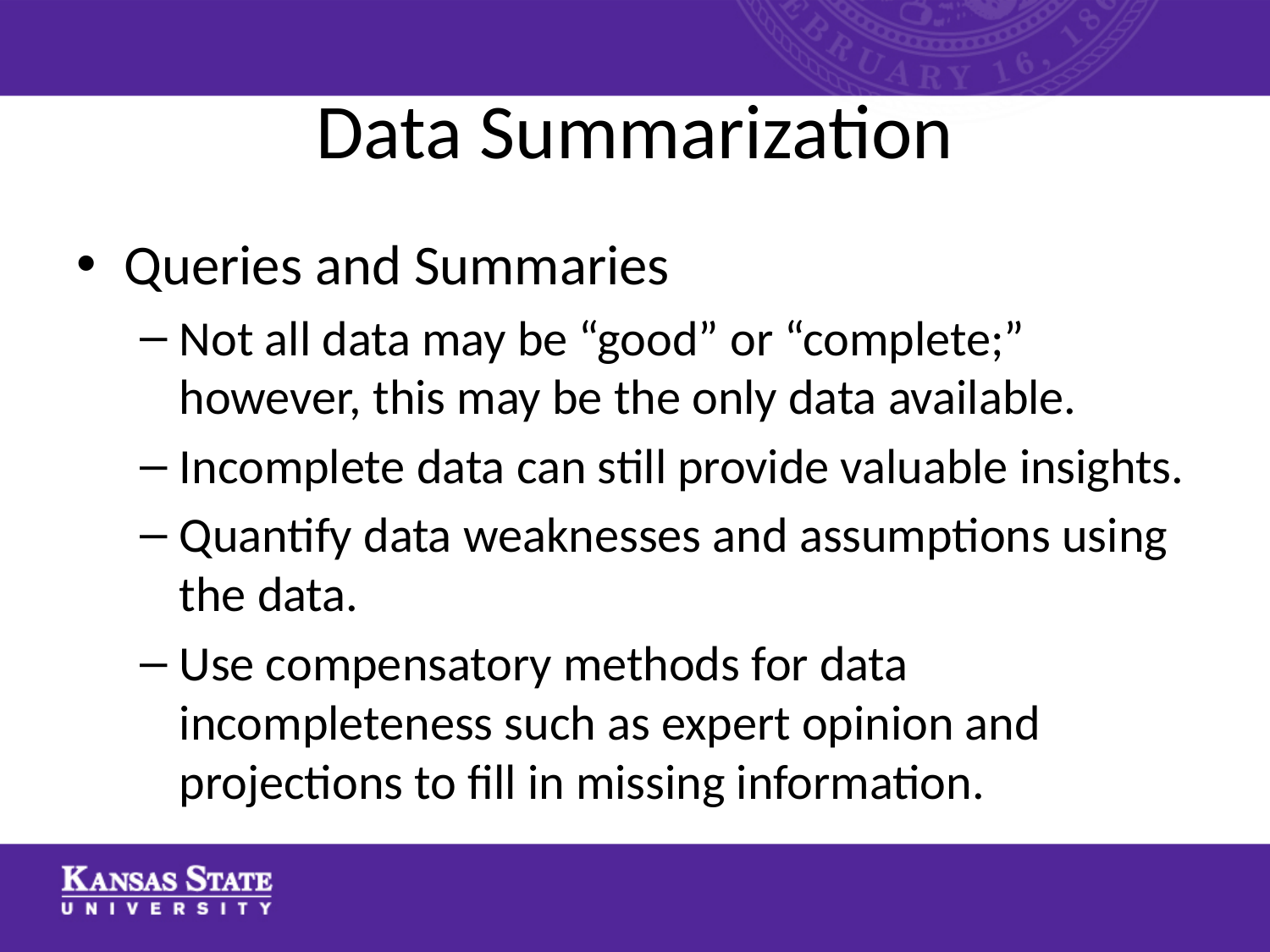

# Data Summarization
Queries and Summaries
Not all data may be “good” or “complete;” however, this may be the only data available.
Incomplete data can still provide valuable insights.
Quantify data weaknesses and assumptions using the data.
Use compensatory methods for data incompleteness such as expert opinion and projections to fill in missing information.